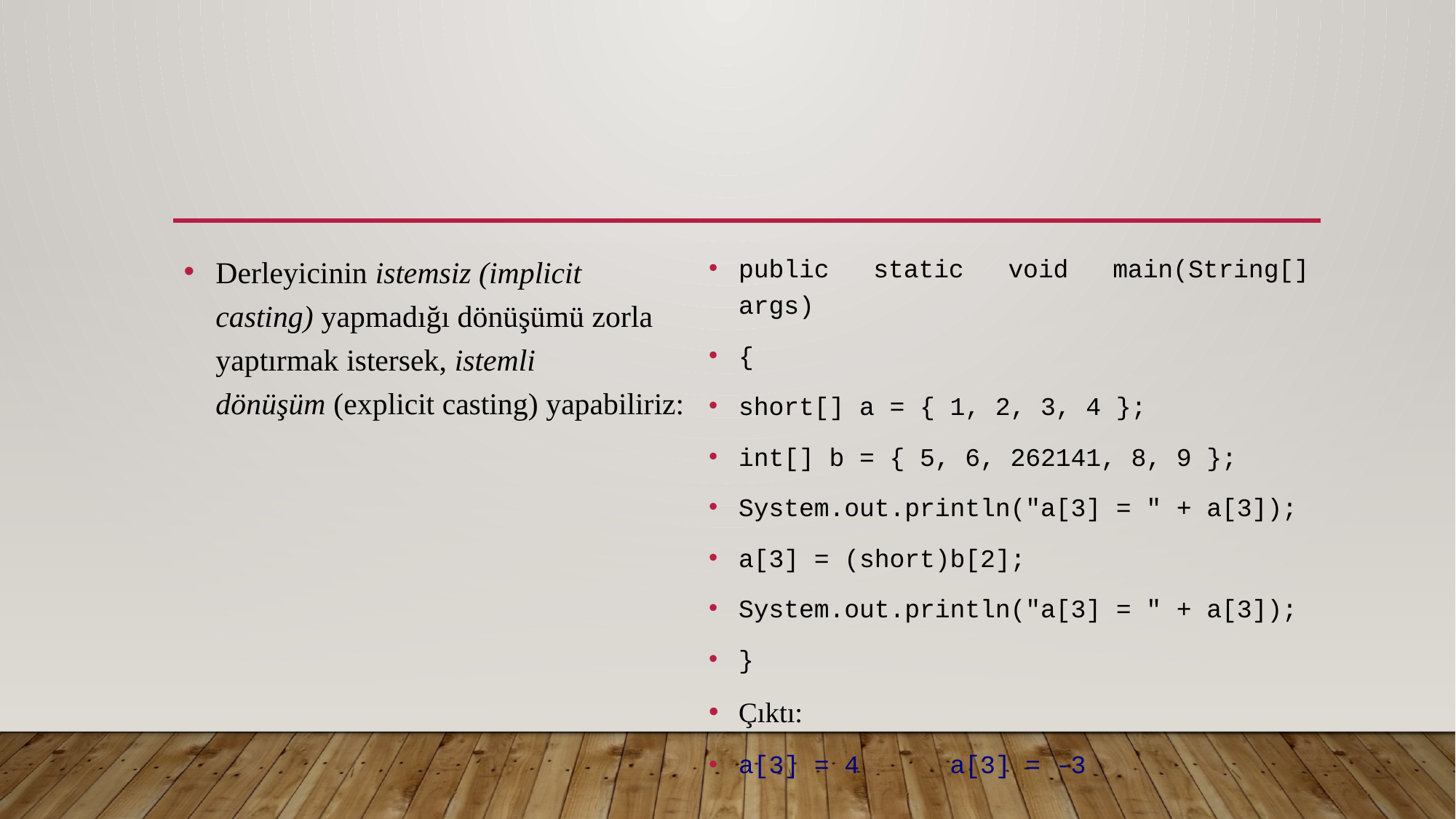

28
Derleyicinin istemsiz (implicit casting) yapmadığı dönüşümü zorla yaptırmak istersek, istemli dönüşüm (explicit casting) yapabiliriz:
public static void main(String[] args)
{
short[] a = { 1, 2, 3, 4 };
int[] b = { 5, 6, 262141, 8, 9 };
System.out.println("a[3] = " + a[3]);
a[3] = (short)b[2];
System.out.println("a[3] = " + a[3]);
}
Çıktı:
a[3] = 4      a[3] = -3